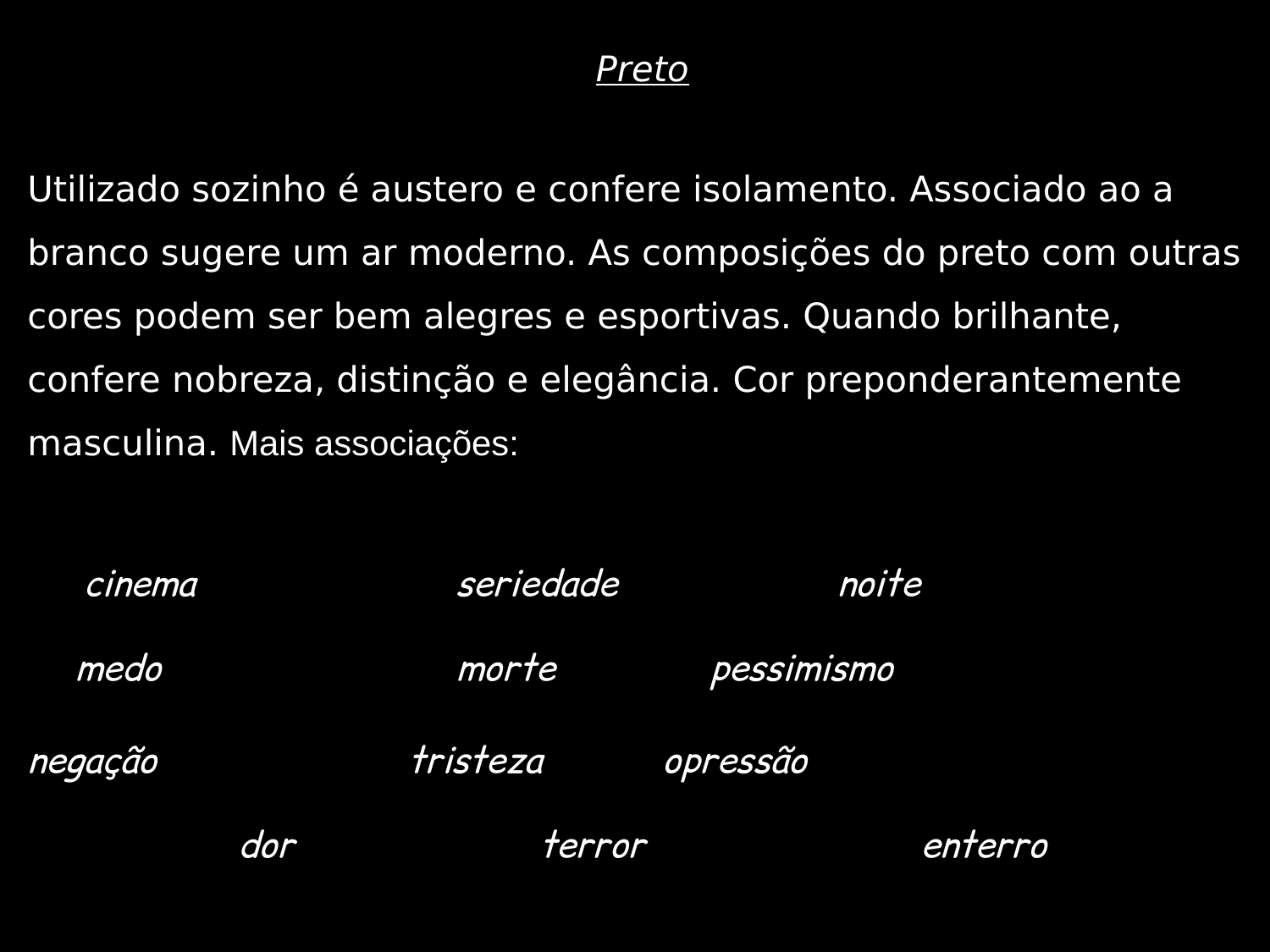

Preto

Utilizado sozinho é austero e confere isolamento. Associado ao a branco sugere um ar moderno. As composições do preto com outras cores podem ser bem alegres e esportivas. Quando brilhante, confere nobreza, distinção e elegância. Cor preponderantemente masculina. Mais associações:or

.cinema 		seriedade		noite			medo			morte		pessimismo
negação		tristeza	opressão
dor		terror 			enterro